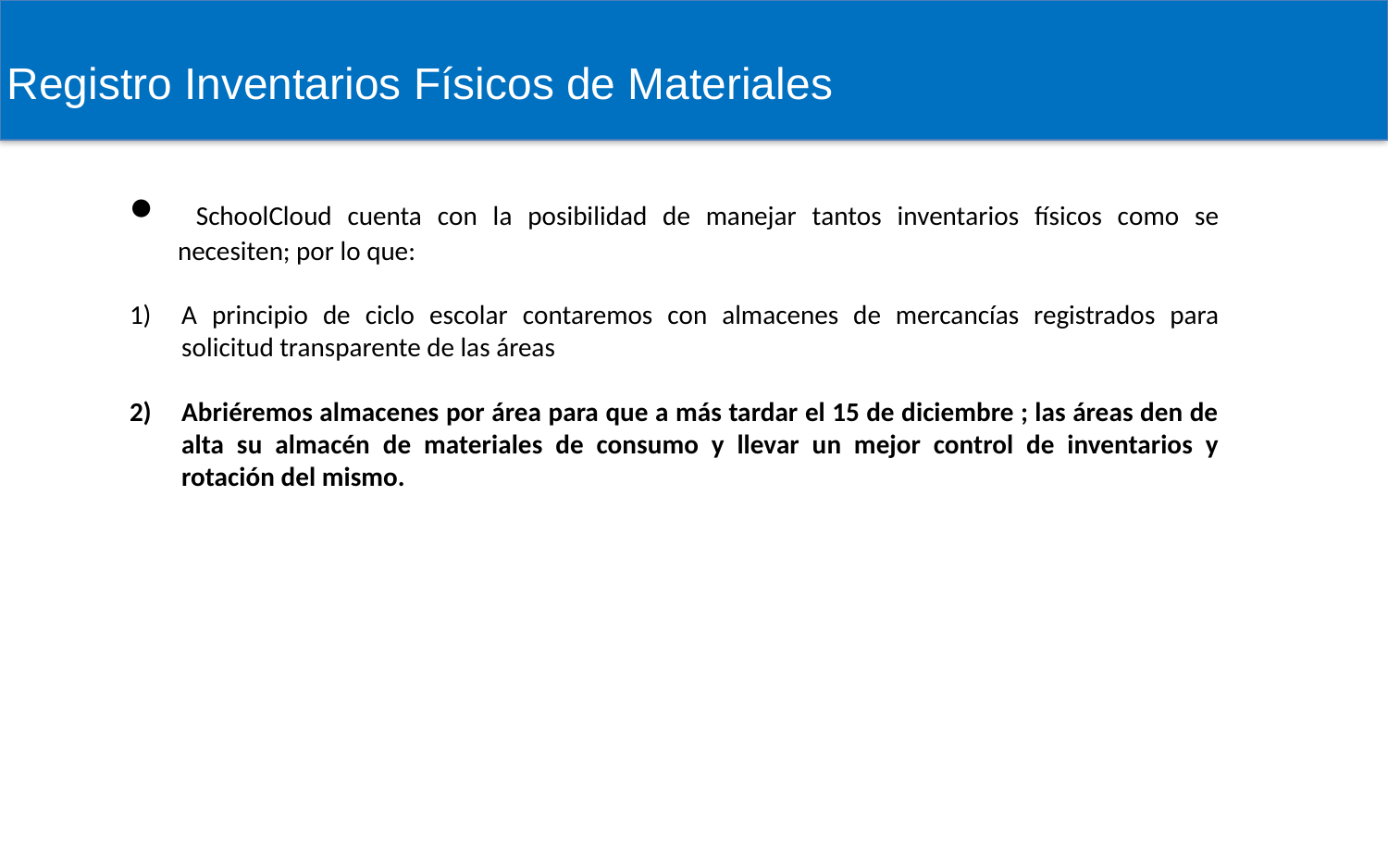

Registro Inventarios Físicos de Materiales
 SchoolCloud cuenta con la posibilidad de manejar tantos inventarios físicos como se necesiten; por lo que:

A principio de ciclo escolar contaremos con almacenes de mercancías registrados para solicitud transparente de las áreas

Abriéremos almacenes por área para que a más tardar el 15 de diciembre ; las áreas den de alta su almacén de materiales de consumo y llevar un mejor control de inventarios y rotación del mismo.